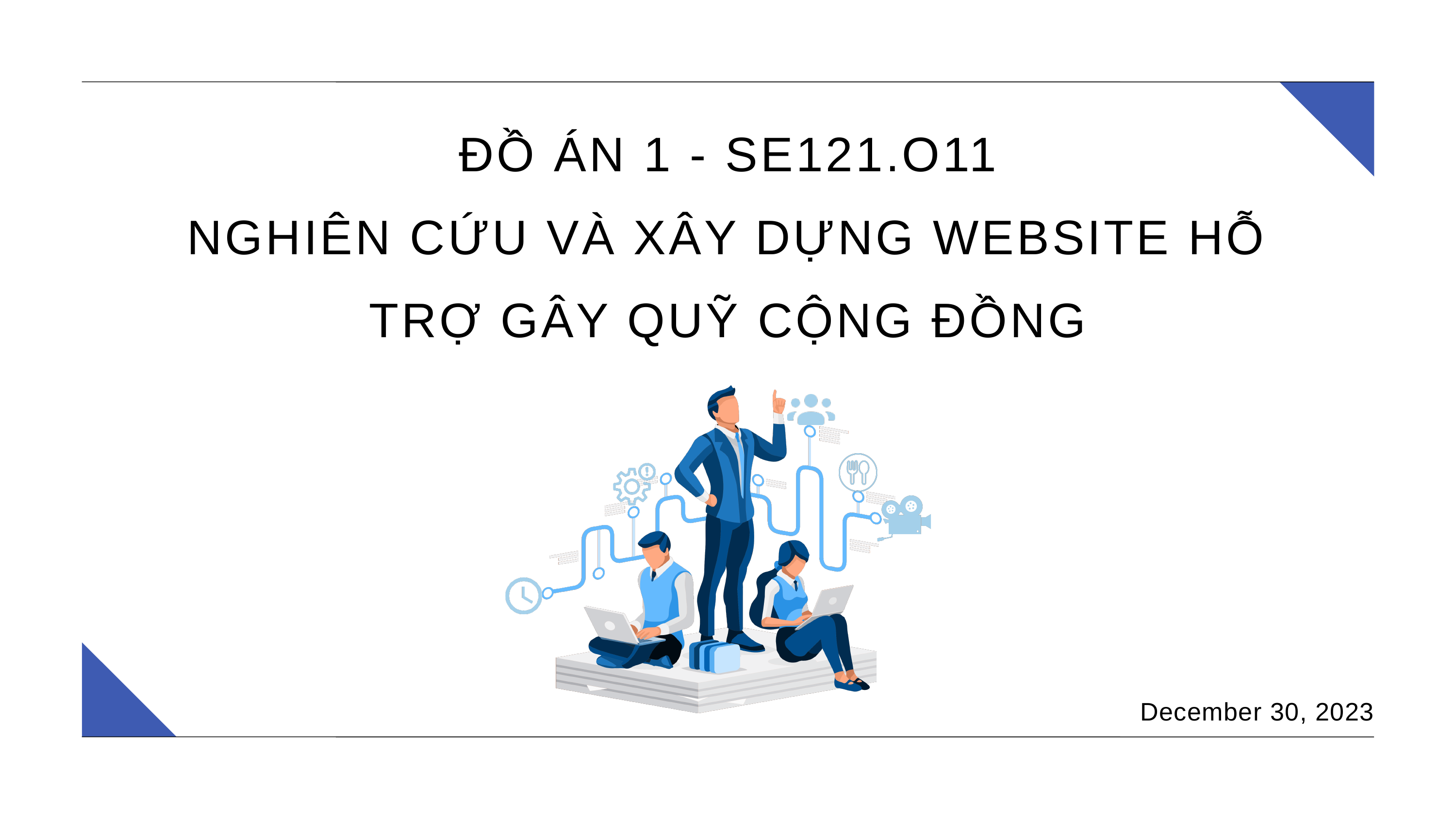

ĐỒ ÁN 1 - SE121.O11
NGHIÊN CỨU VÀ XÂY DỰNG WEBSITE HỖ TRỢ GÂY QUỸ CỘNG ĐỒNG

December 30, 2023